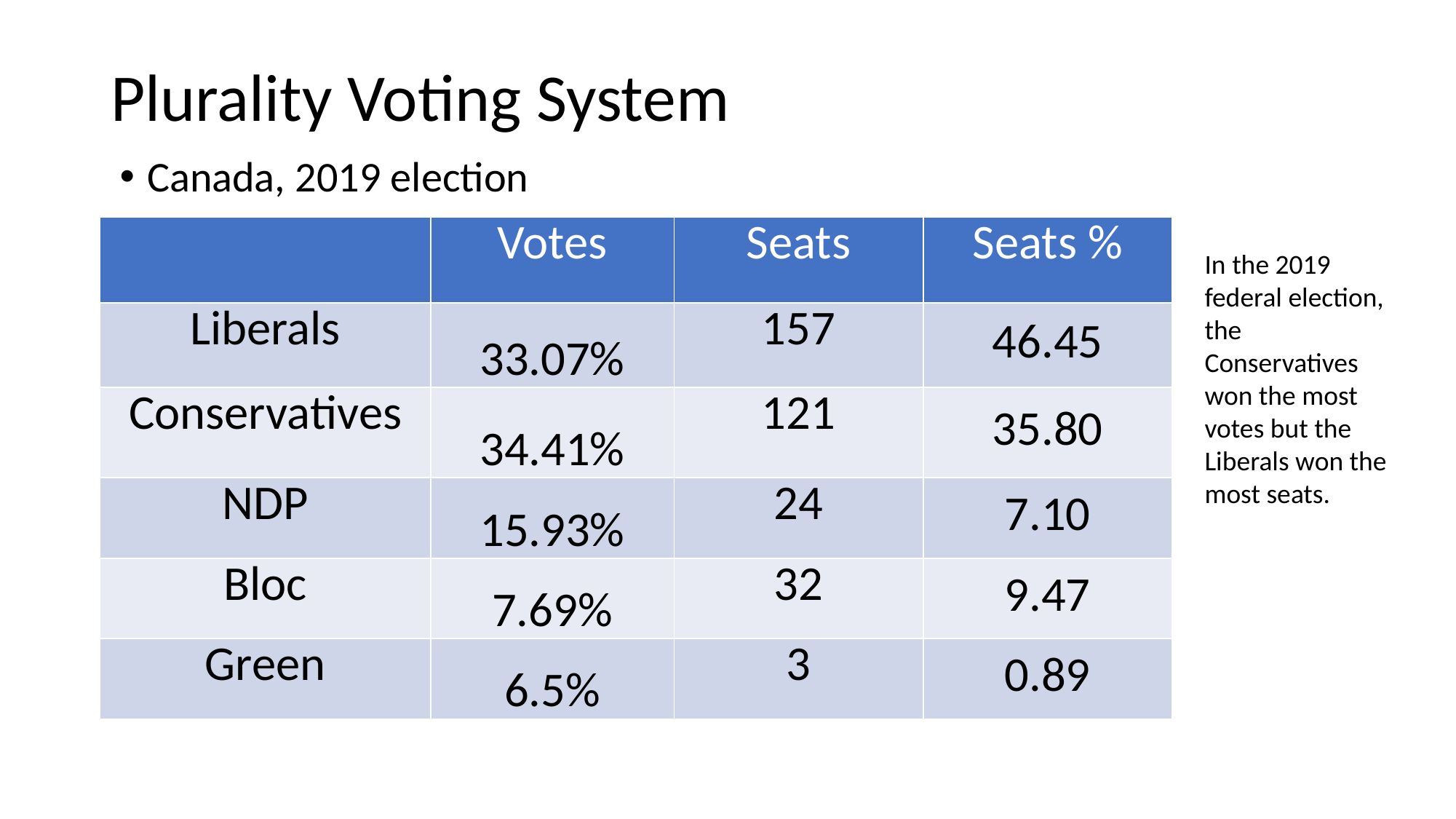

# Plurality Voting System
Canada, 2019 election
|  | Votes | Seats | Seats % |
| --- | --- | --- | --- |
| Liberals | 33.07% | 157 | 46.45 |
| Conservatives | 34.41% | 121 | 35.80 |
| NDP | 15.93% | 24 | 7.10 |
| Bloc | 7.69% | 32 | 9.47 |
| Green | 6.5% | 3 | 0.89 |
In the 2019 federal election, the Conservatives won the most votes but the Liberals won the most seats.